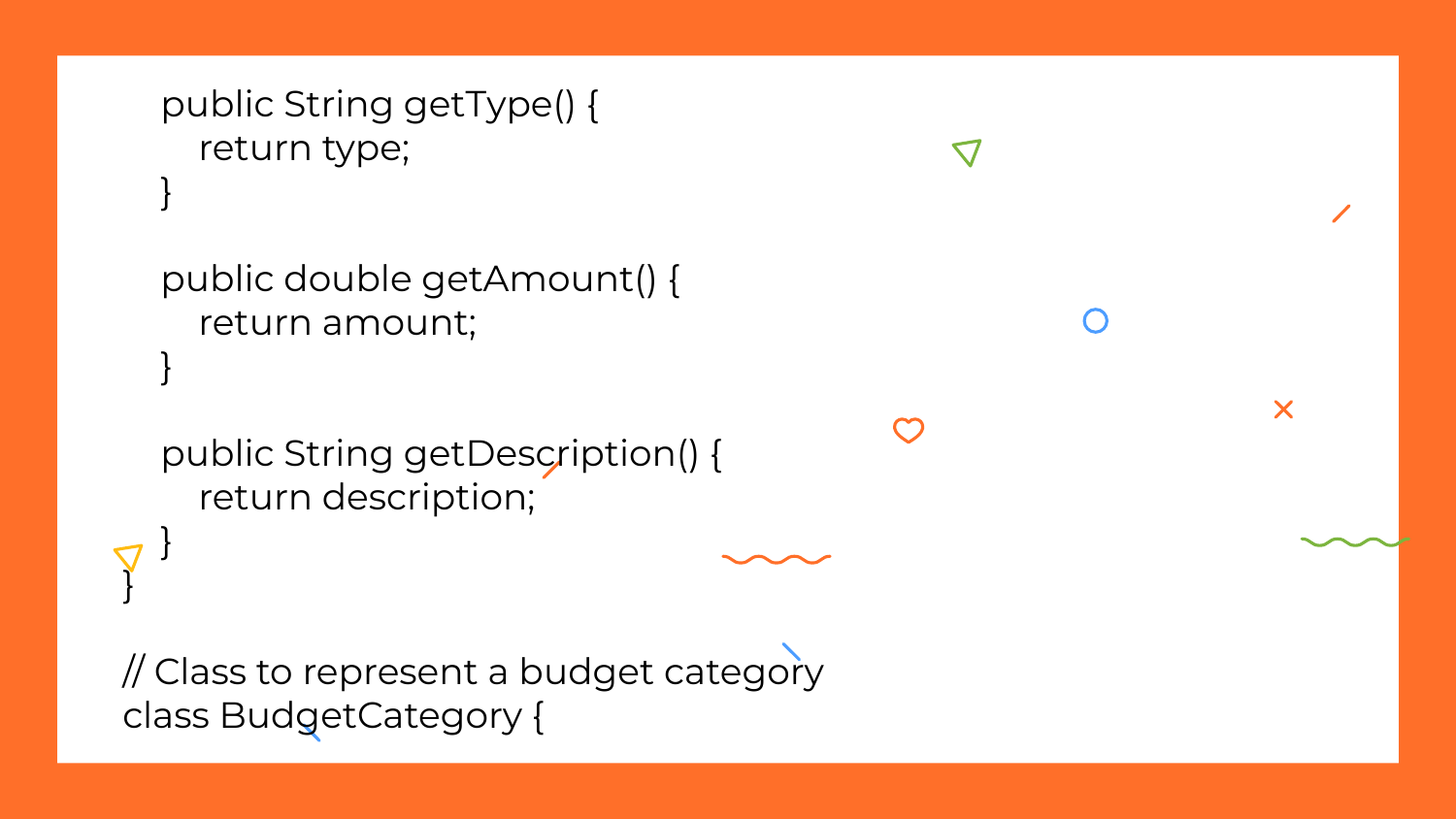

public String getType() {
        return type;
    }

    public double getAmount() {
        return amount;
    }

    public String getDescription() {
        return description;
    }
}

// Class to represent a budget category
class BudgetCategory {